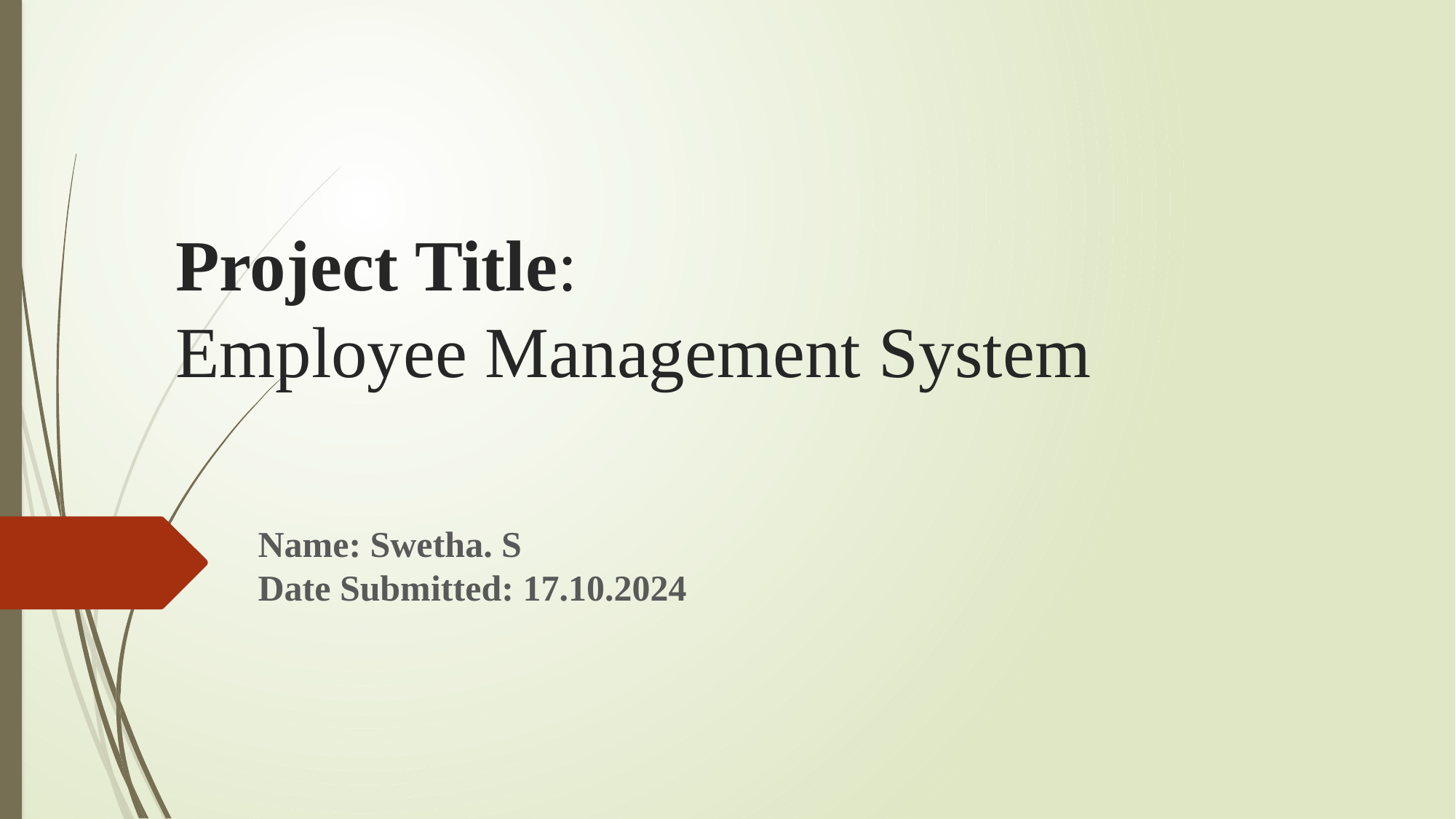

# Project Title: Employee Management System
Name: Swetha. S
Date Submitted: 17.10.2024